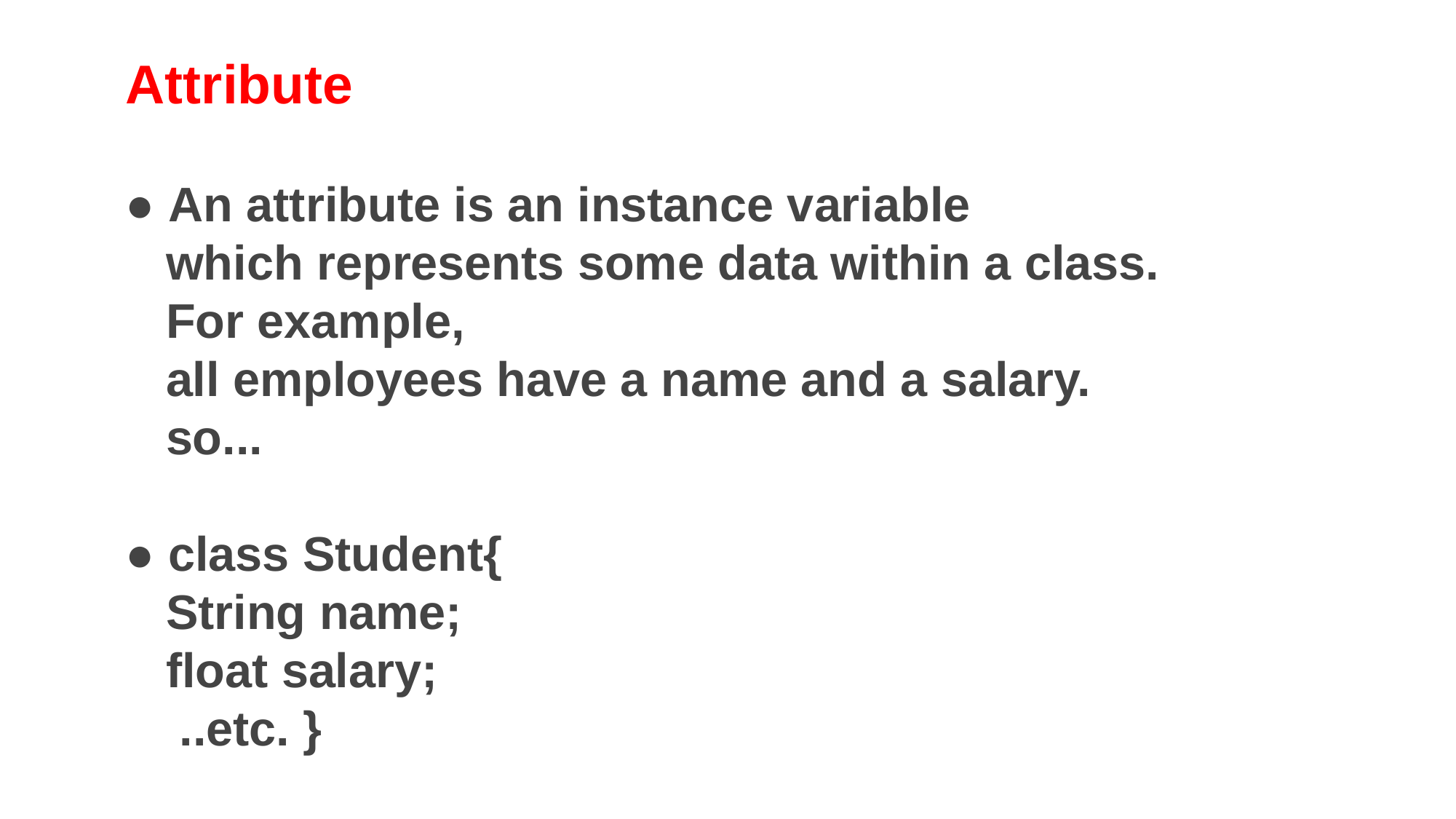

Attribute

● An attribute is an instance variable
   which represents some data within a class.
   For example,
   all employees have a name and a salary.
   so...

● class Student{
   String name;
   float salary;
    ..etc. }